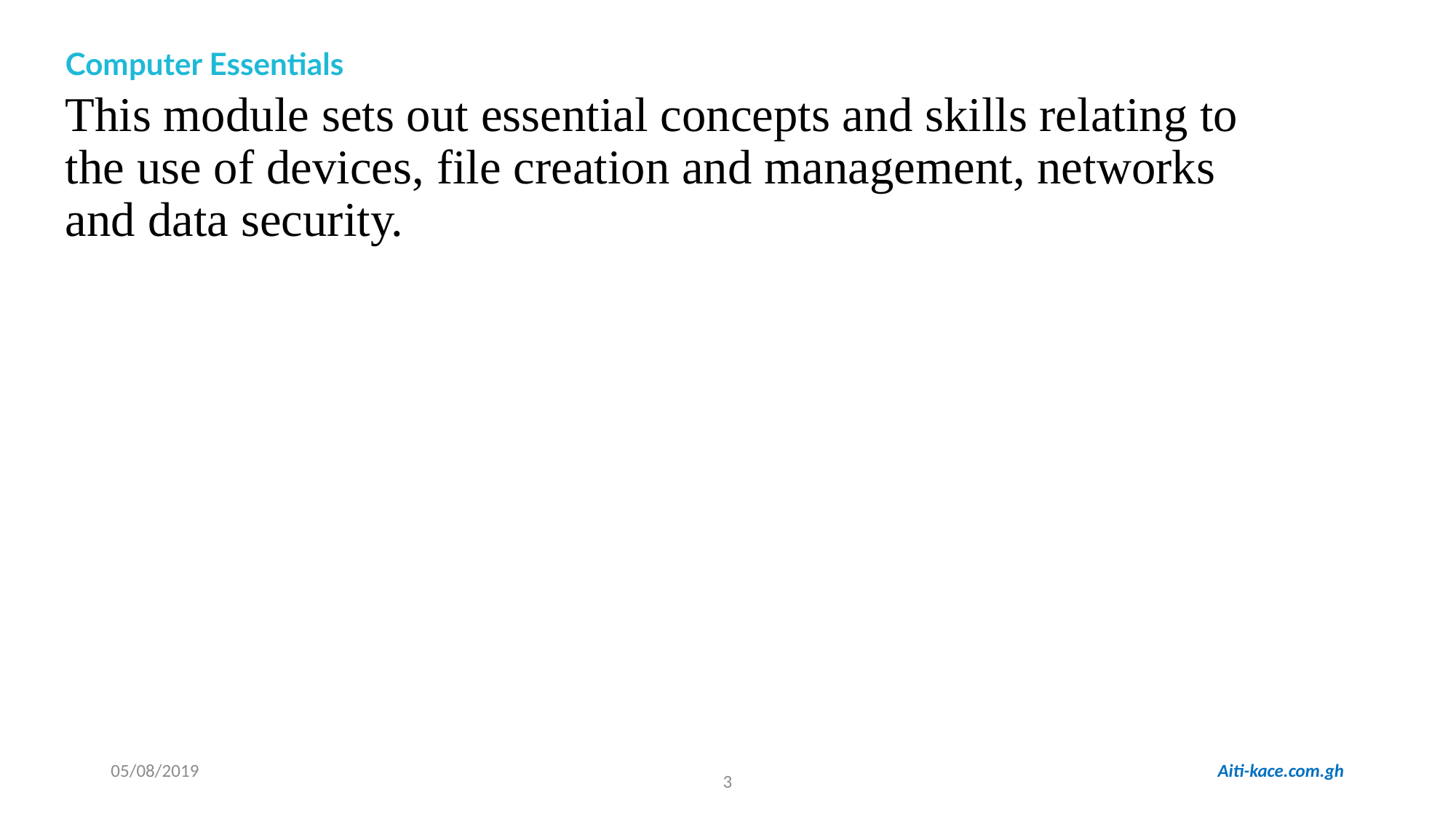

# Computer Essentials
This module sets out essential concepts and skills relating to the use of devices, file creation and management, networks and data security.

05/08/2019

3
Aiti-kace.com.gh